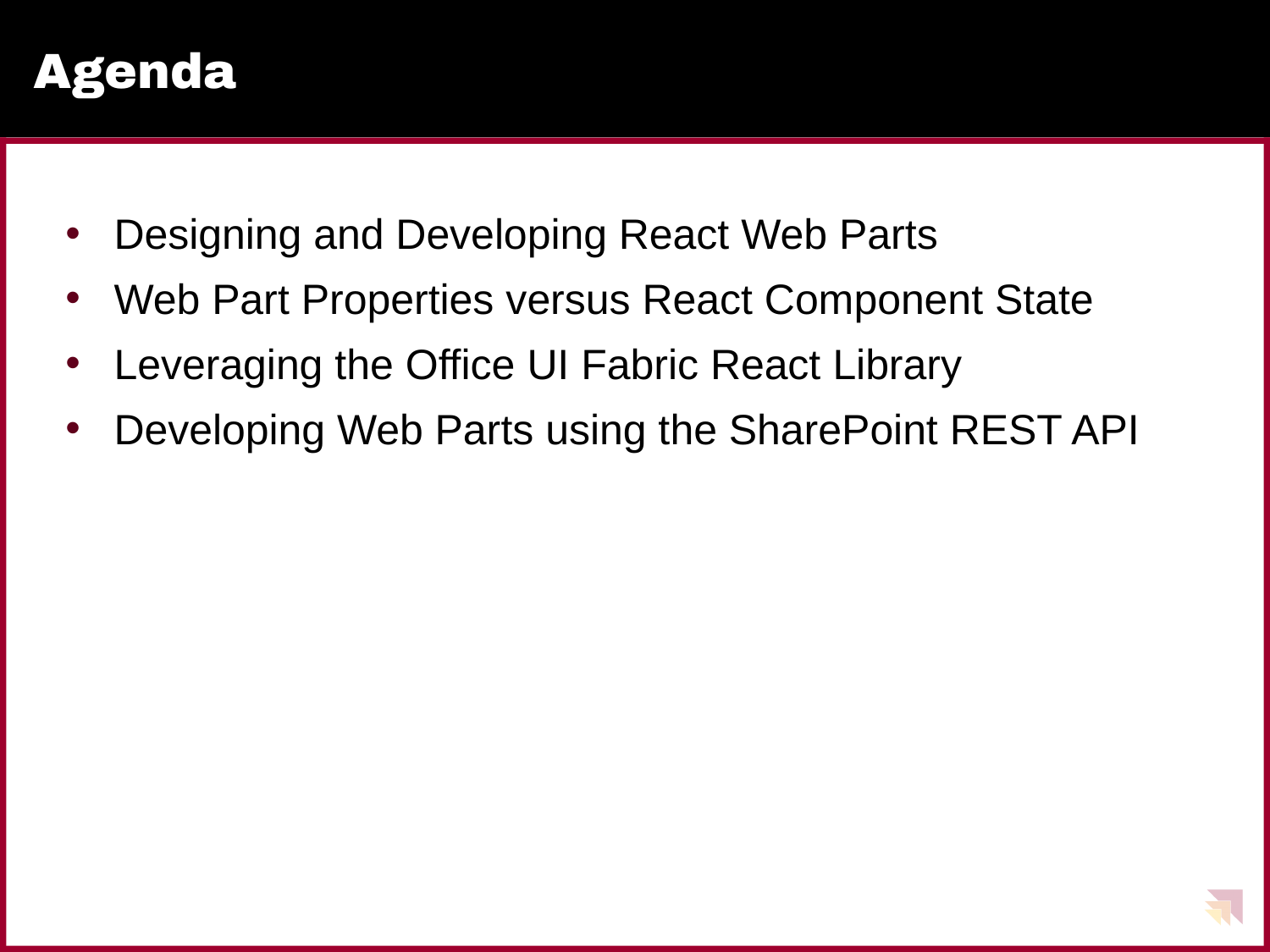

# Agenda
Designing and Developing React Web Parts
Web Part Properties versus React Component State
Leveraging the Office UI Fabric React Library
Developing Web Parts using the SharePoint REST API